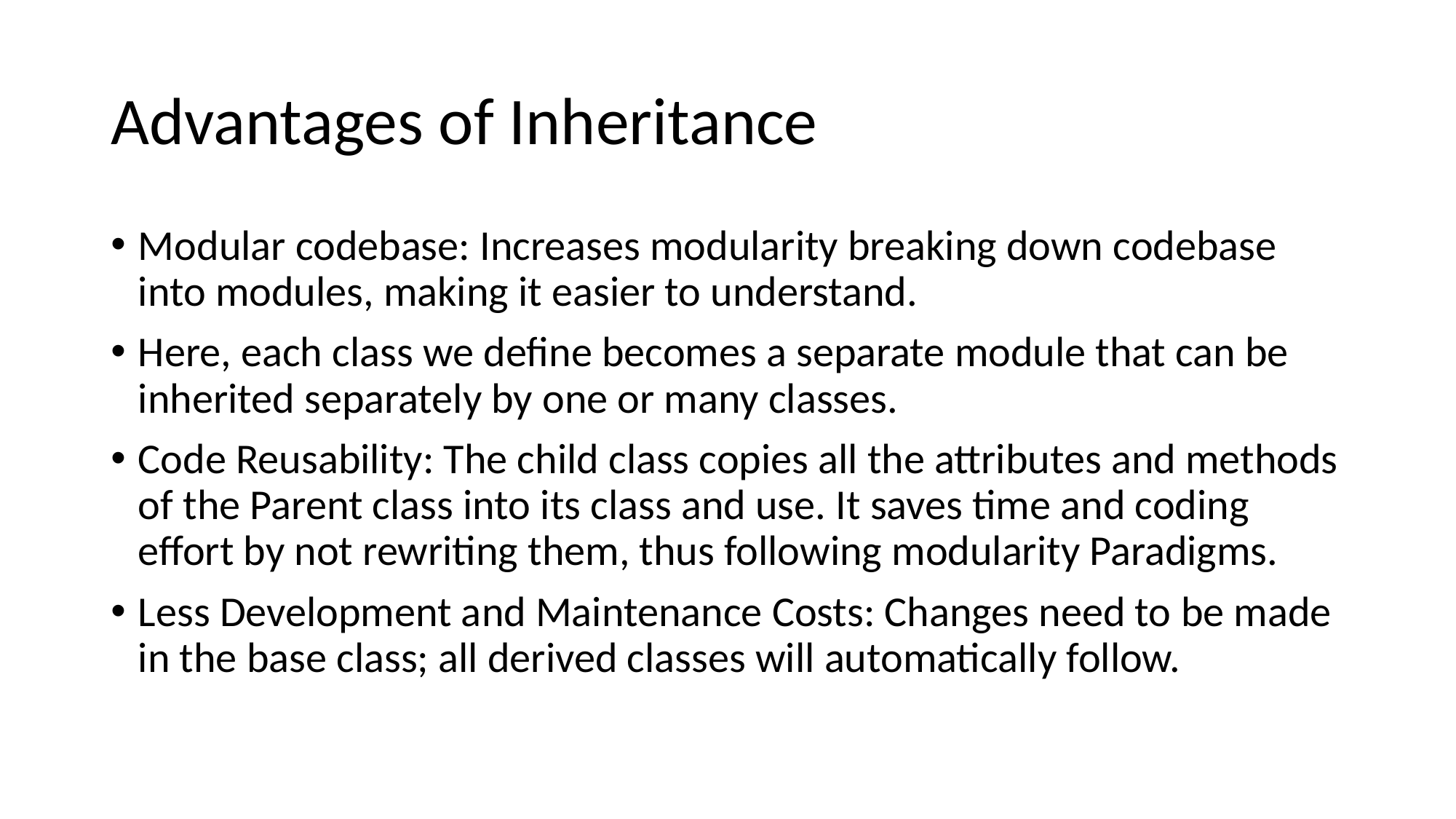

# Advantages of Inheritance
Modular codebase: Increases modularity breaking down codebase into modules, making it easier to understand.
Here, each class we define becomes a separate module that can be inherited separately by one or many classes.
Code Reusability: The child class copies all the attributes and methods of the Parent class into its class and use. It saves time and coding effort by not rewriting them, thus following modularity Paradigms.
Less Development and Maintenance Costs: Changes need to be made in the base class; all derived classes will automatically follow.